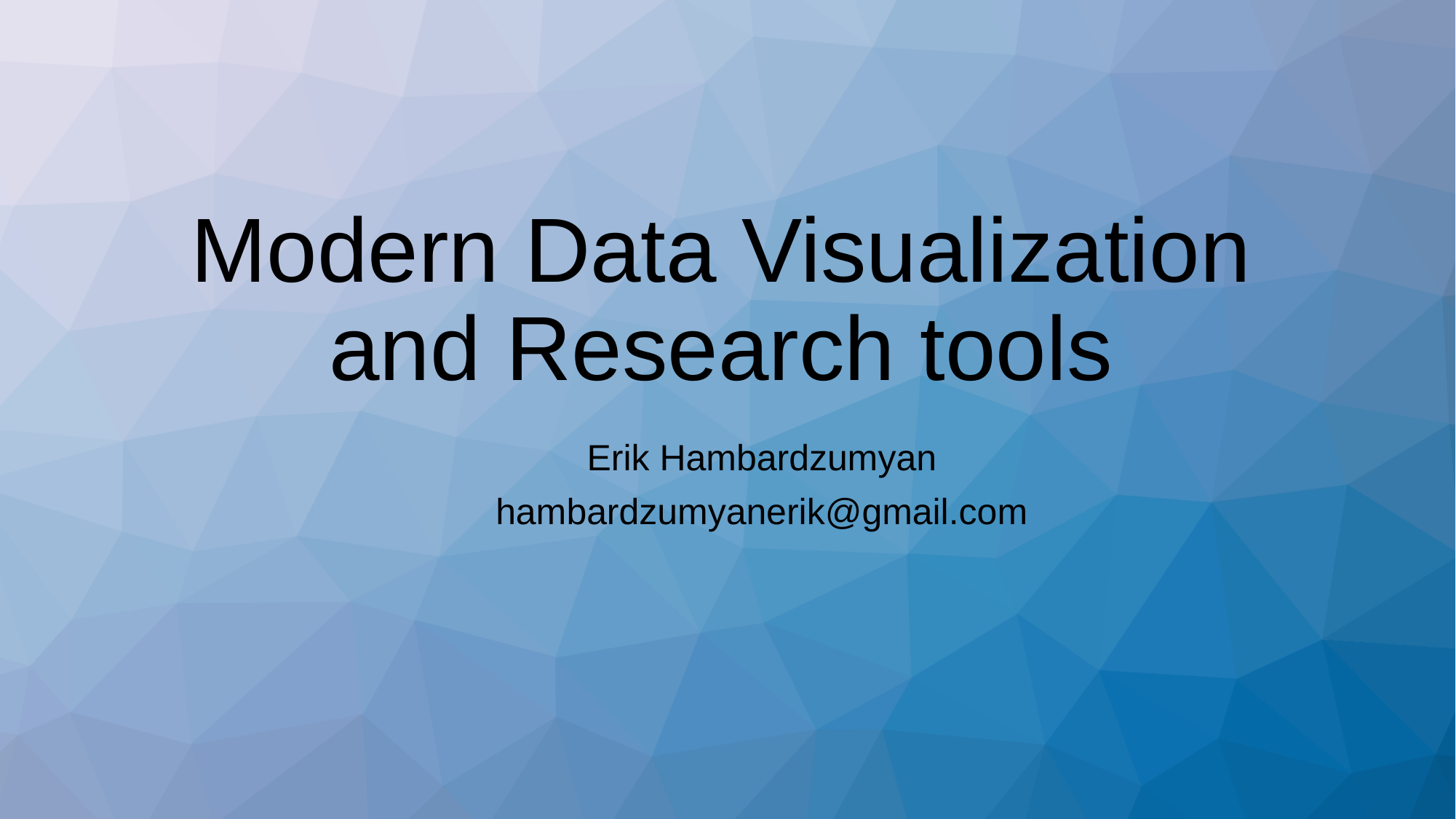

# Modern Data Visualization and Research tools
Erik Hambardzumyan
hambardzumyanerik@gmail.com